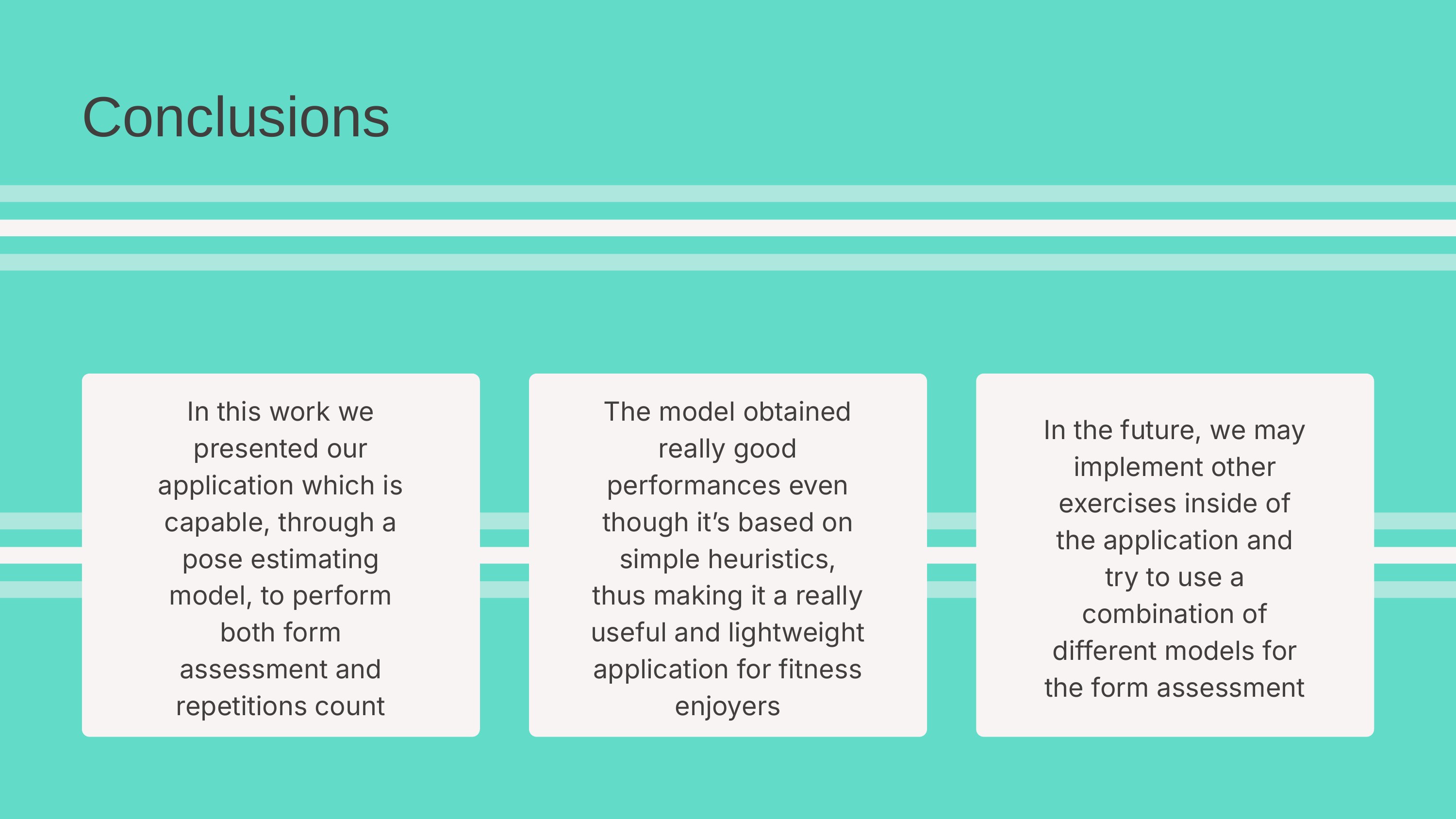

Conclusions

In this work we presented our application which is capable, through a pose estimating model, to perform both form assessment and repetitions count
The model obtained really good performances even though it’s based on simple heuristics, thus making it a really useful and lightweight application for fitness enjoyers
In the future, we may implement other exercises inside of the application and try to use a combination of different models for the form assessment